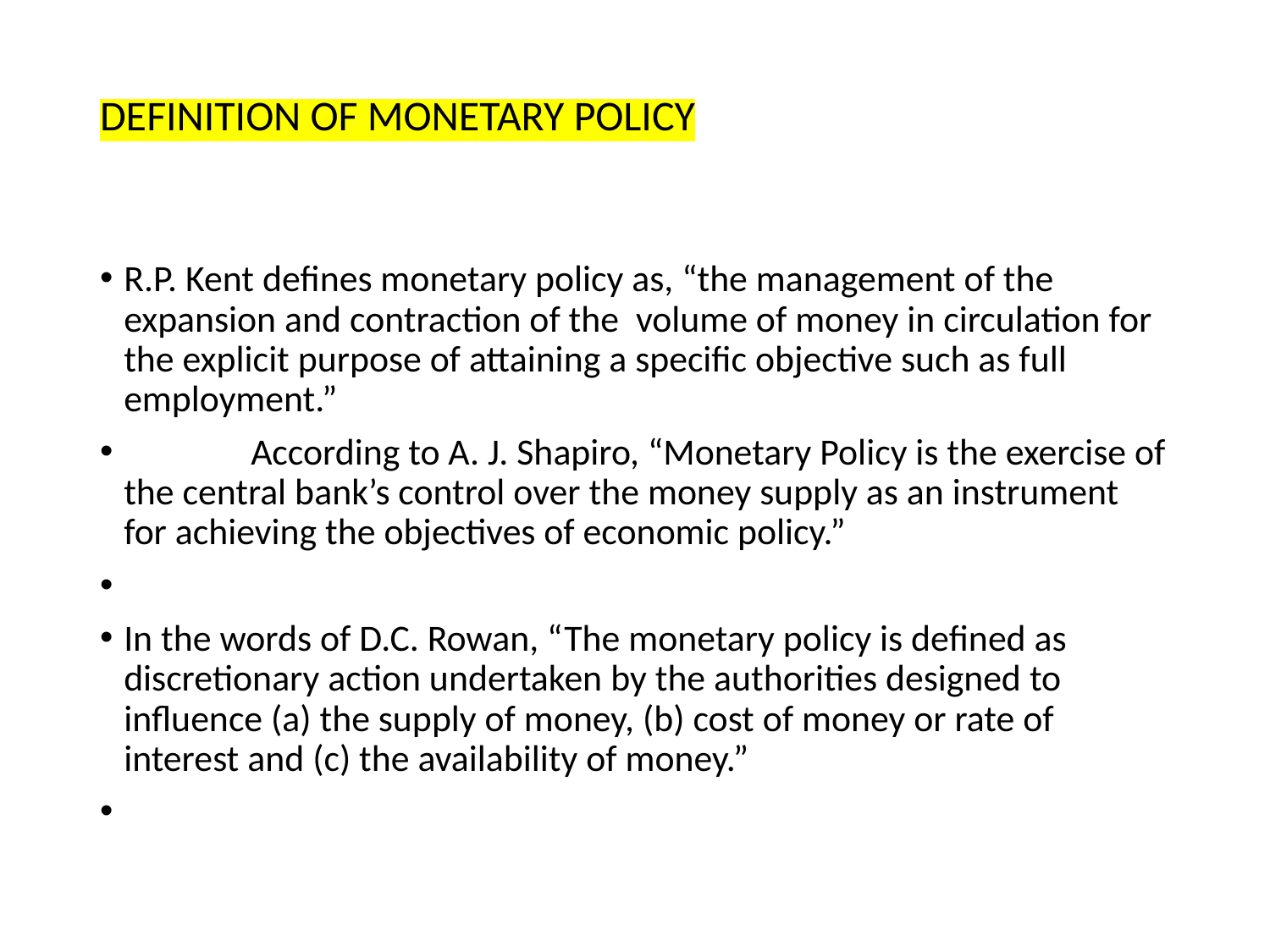

# DEFINITION OF MONETARY POLICY
R.P. Kent defines monetary policy as, “the management of the expansion and contraction of the  volume of money in circulation for the explicit purpose of attaining a specific objective such as full employment.”
               According to A. J. Shapiro, “Monetary Policy is the exercise of the central bank’s control over the money supply as an instrument for achieving the objectives of economic policy.”

In the words of D.C. Rowan, “The monetary policy is defined as discretionary action undertaken by the authorities designed to influence (a) the supply of money, (b) cost of money or rate of interest and (c) the availability of money.”